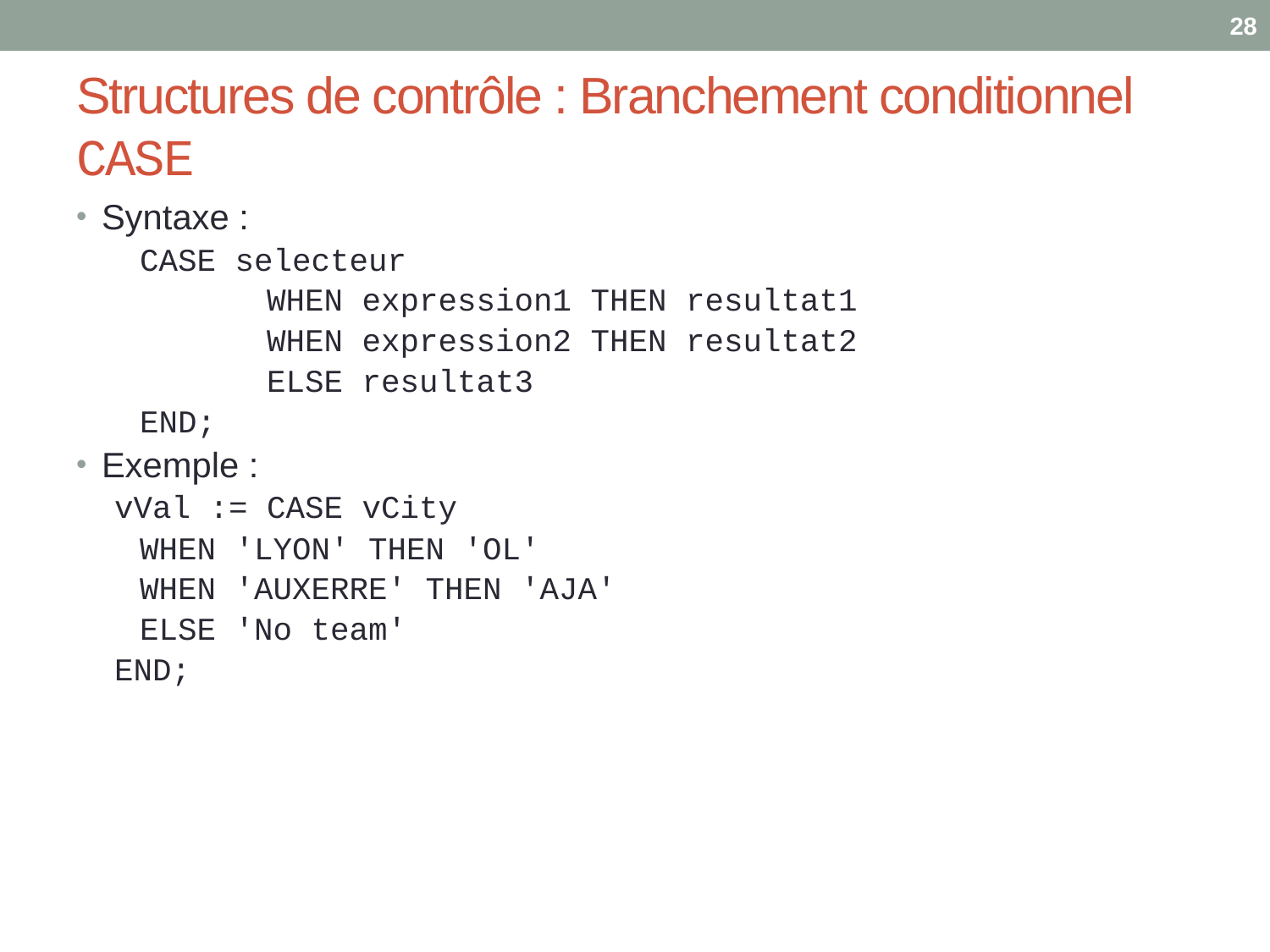

28
# Structures de contrôle : Branchement conditionnel CASE
Syntaxe :
	CASE selecteur
		WHEN expression1 THEN resultat1
		WHEN expression2 THEN resultat2
		ELSE resultat3
	END;
Exemple :
vVal := CASE vCity
	WHEN 'LYON' THEN 'OL'
	WHEN 'AUXERRE' THEN 'AJA'
	ELSE 'No team'
END;